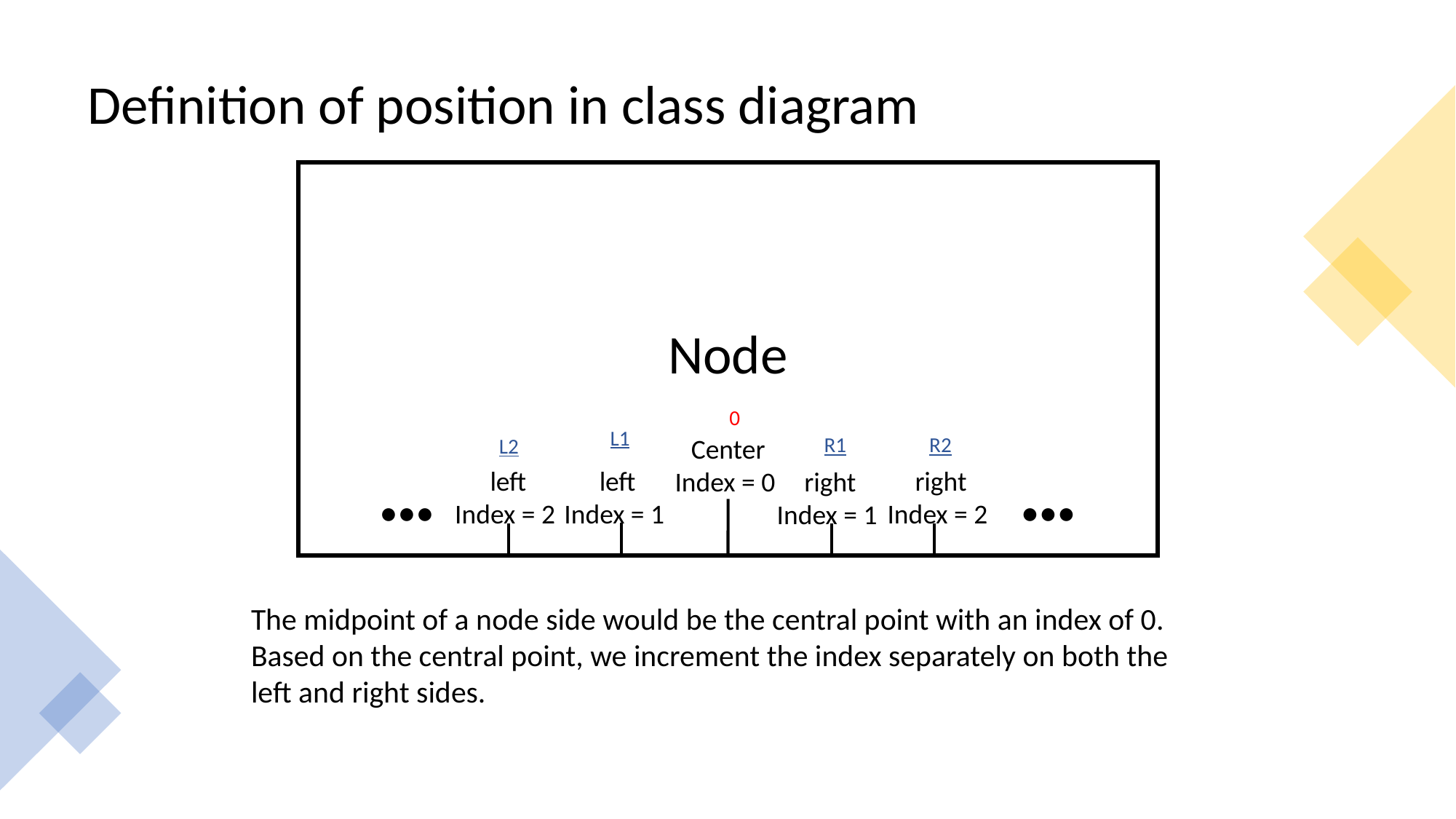

# Definition of position in class diagram

Node
Center
Index = 0
left
Index = 2
left
Index = 1
right
Index = 2
right
Index = 1
•••
•••

0
L1
R1
R2
L2
The midpoint of a node side would be the central point with an index of 0. Based on the central point, we increment the index separately on both the left and right sides.